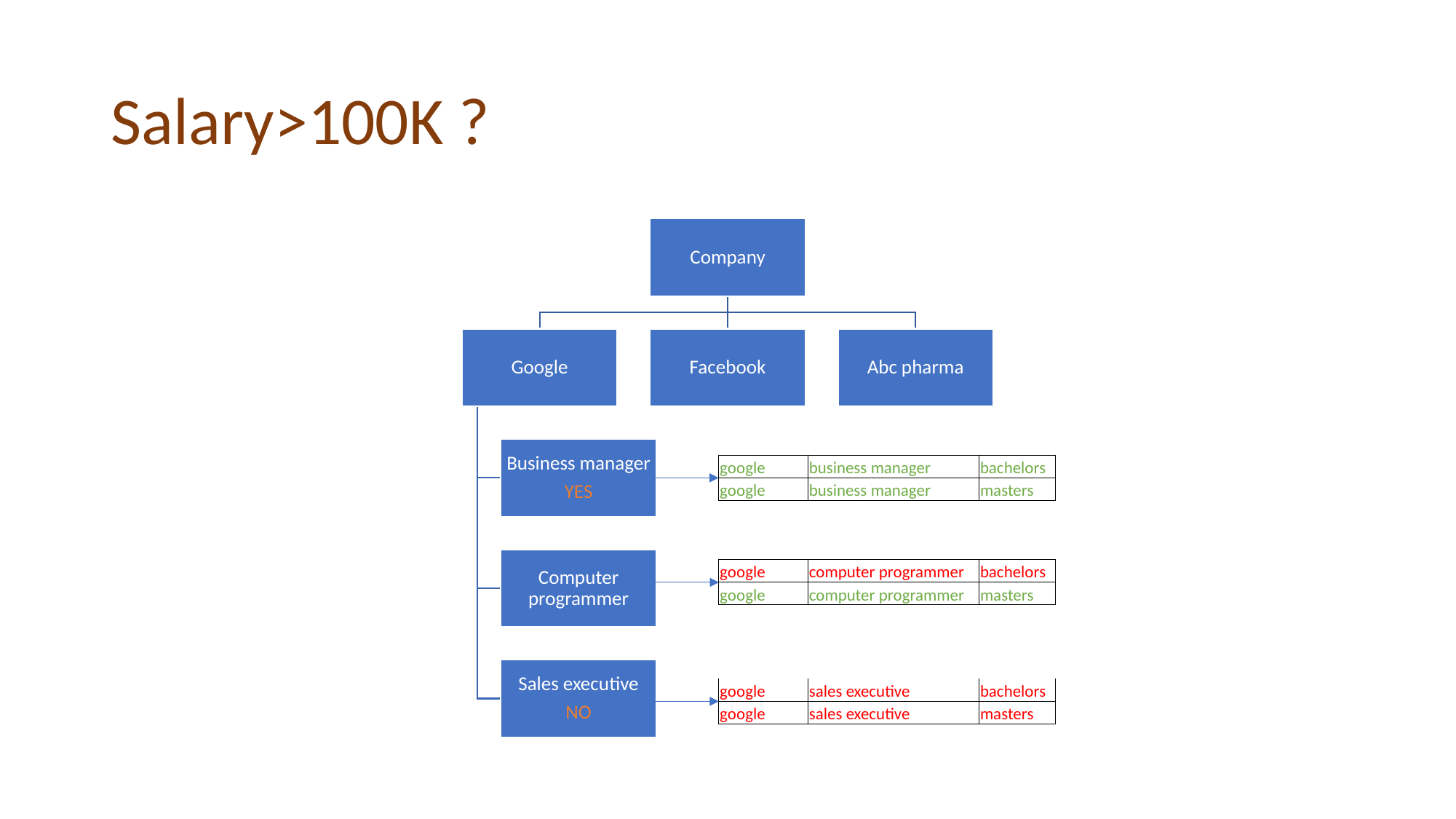

# Salary>100K ?
Company
Google
Business manager
YES
Computer programmer
Sales executive
NO
Facebook
Abc pharma
| google | business manager | bachelors |
| --- | --- | --- |
| google | business manager | masters |
| google | computer programmer | bachelors |
| --- | --- | --- |
| google | computer programmer | masters |
| google | sales executive | bachelors |
| --- | --- | --- |
| google | sales executive | masters |